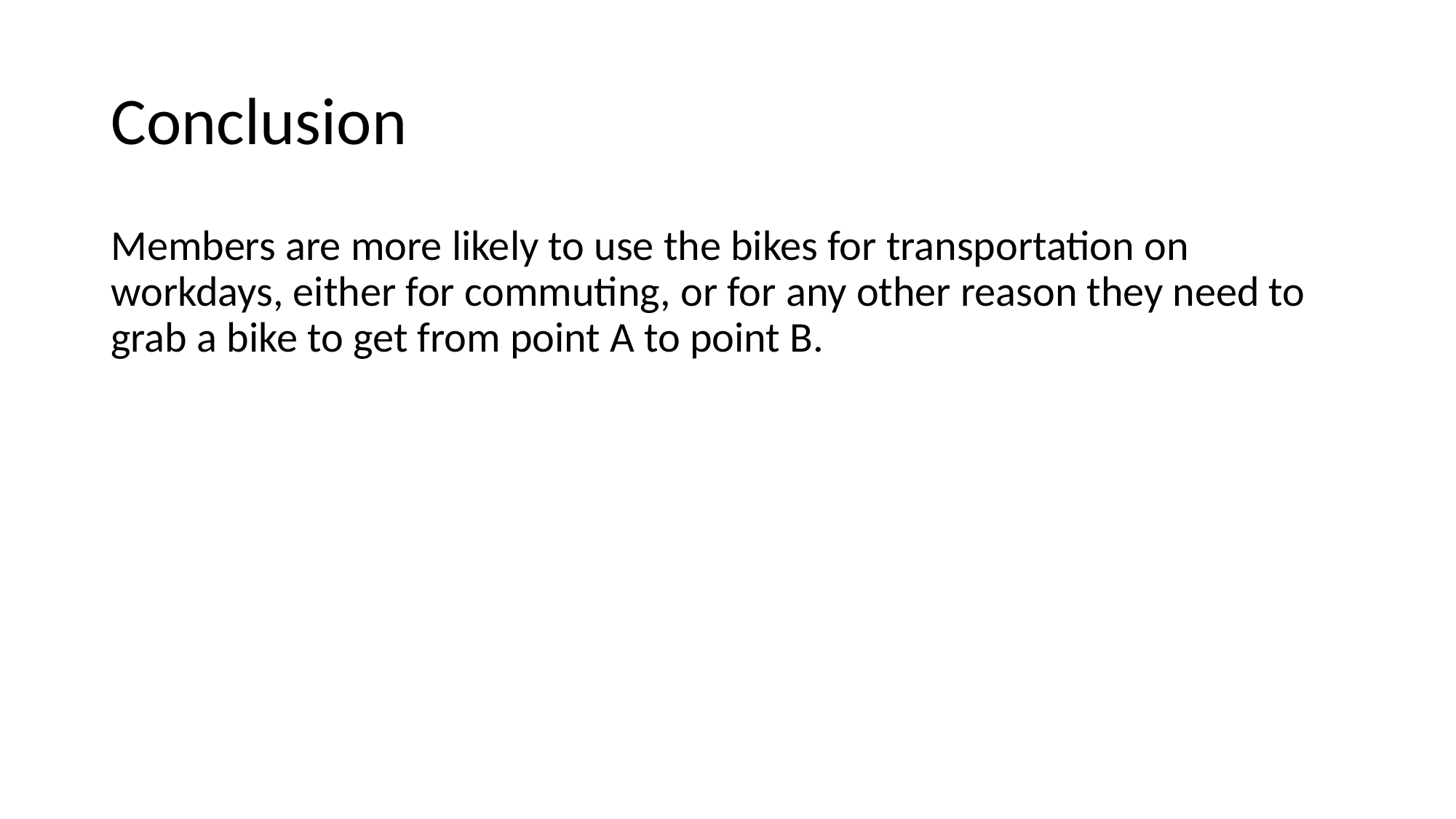

# Conclusion
Members are more likely to use the bikes for transportation on workdays, either for commuting, or for any other reason they need to grab a bike to get from point A to point B.